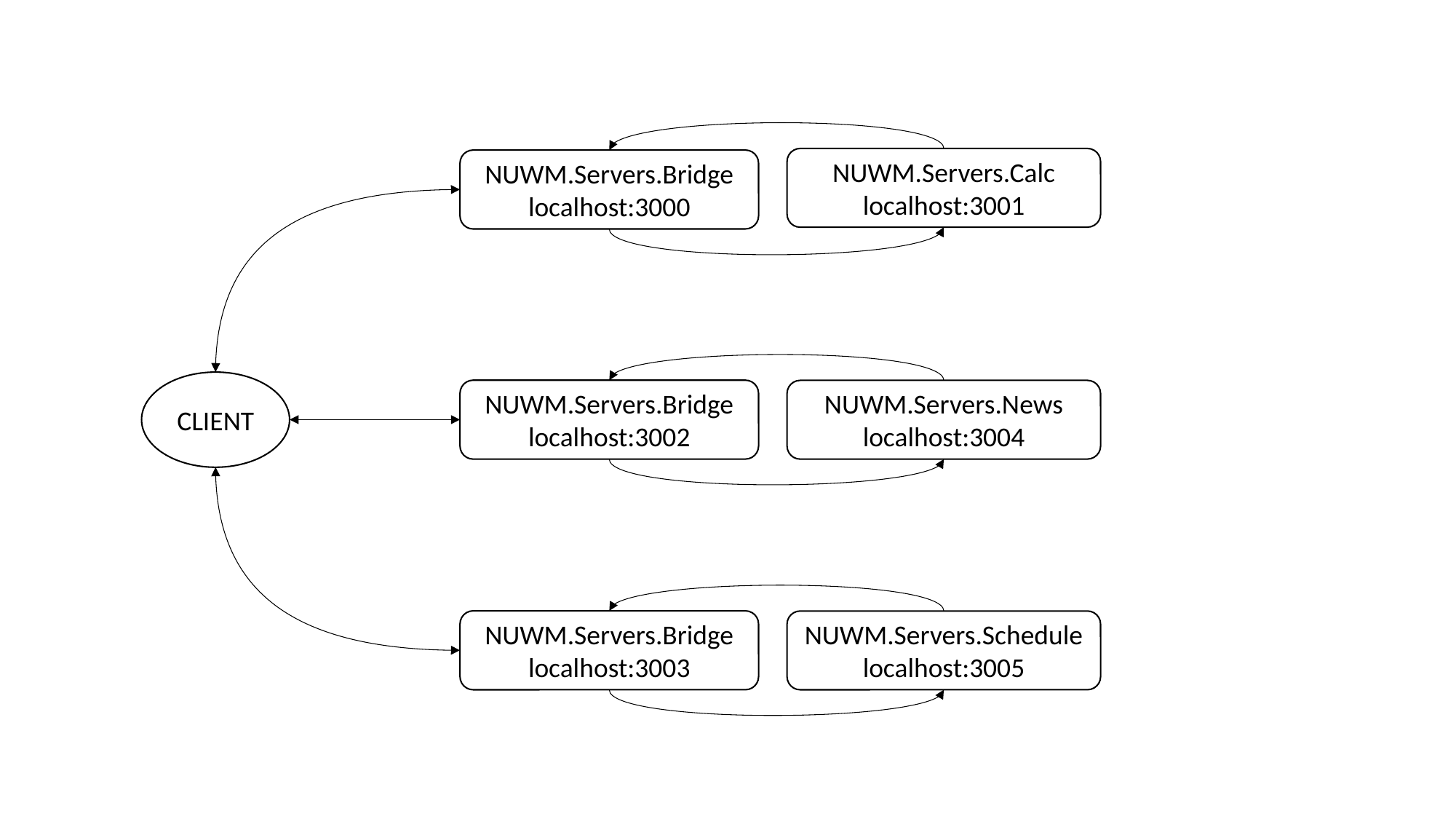

NUWM.Servers.Calc
localhost:3001
NUWM.Servers.Bridge
localhost:3000
CLIENT
NUWM.Servers.Bridge
localhost:3002
NUWM.Servers.News
localhost:3004
NUWM.Servers.Bridge
localhost:3003
NUWM.Servers.Schedule
localhost:3005